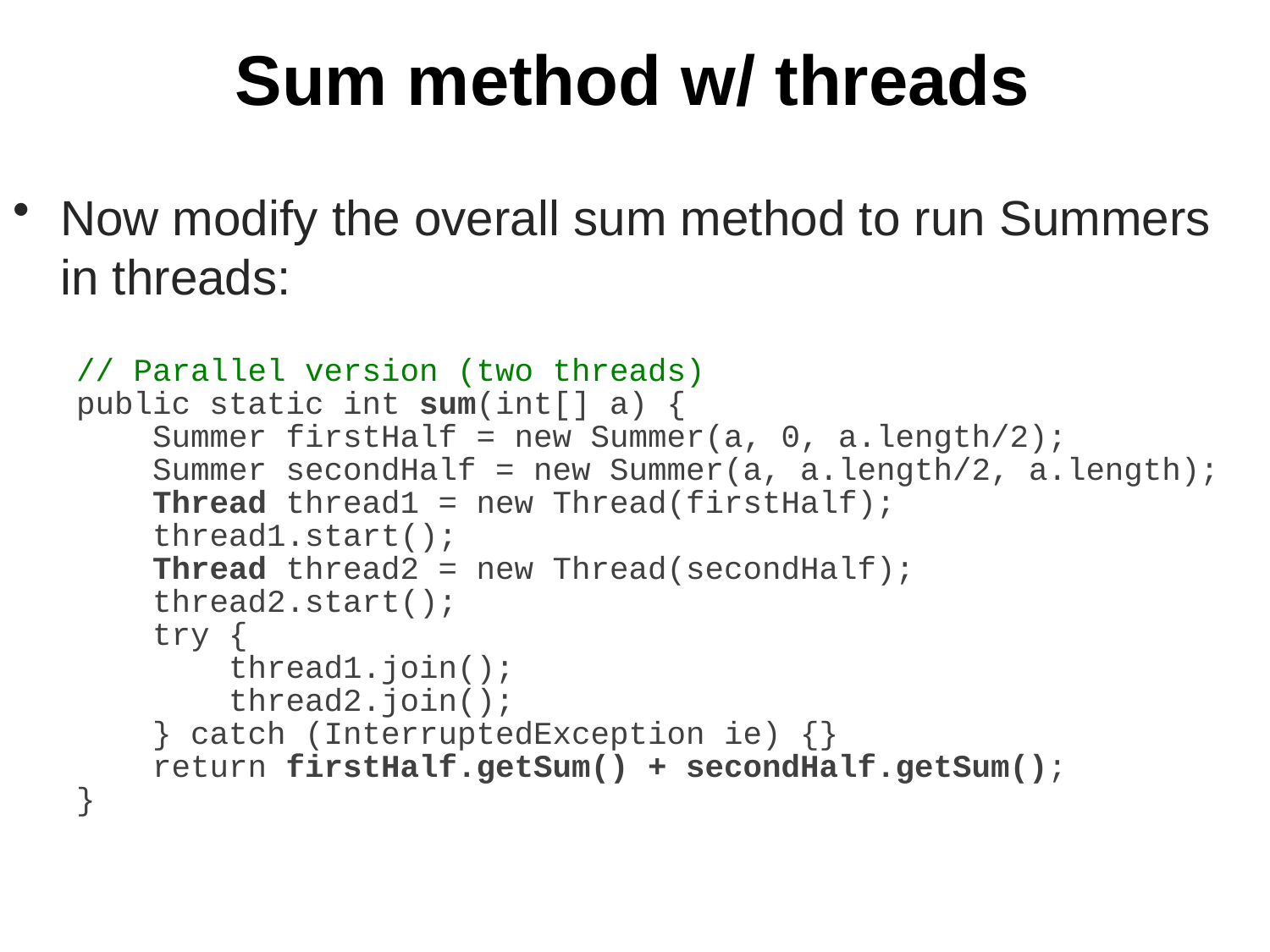

# Sum method w/ threads
Now modify the overall sum method to run Summers in threads:

// Parallel version (two threads)
public static int sum(int[] a) {
    Summer firstHalf = new Summer(a, 0, a.length/2);
    Summer secondHalf = new Summer(a, a.length/2, a.length);
    Thread thread1 = new Thread(firstHalf);
    thread1.start();
    Thread thread2 = new Thread(secondHalf);
    thread2.start();
    try {
        thread1.join();
        thread2.join();
    } catch (InterruptedException ie) {}
    return firstHalf.getSum() + secondHalf.getSum();
}